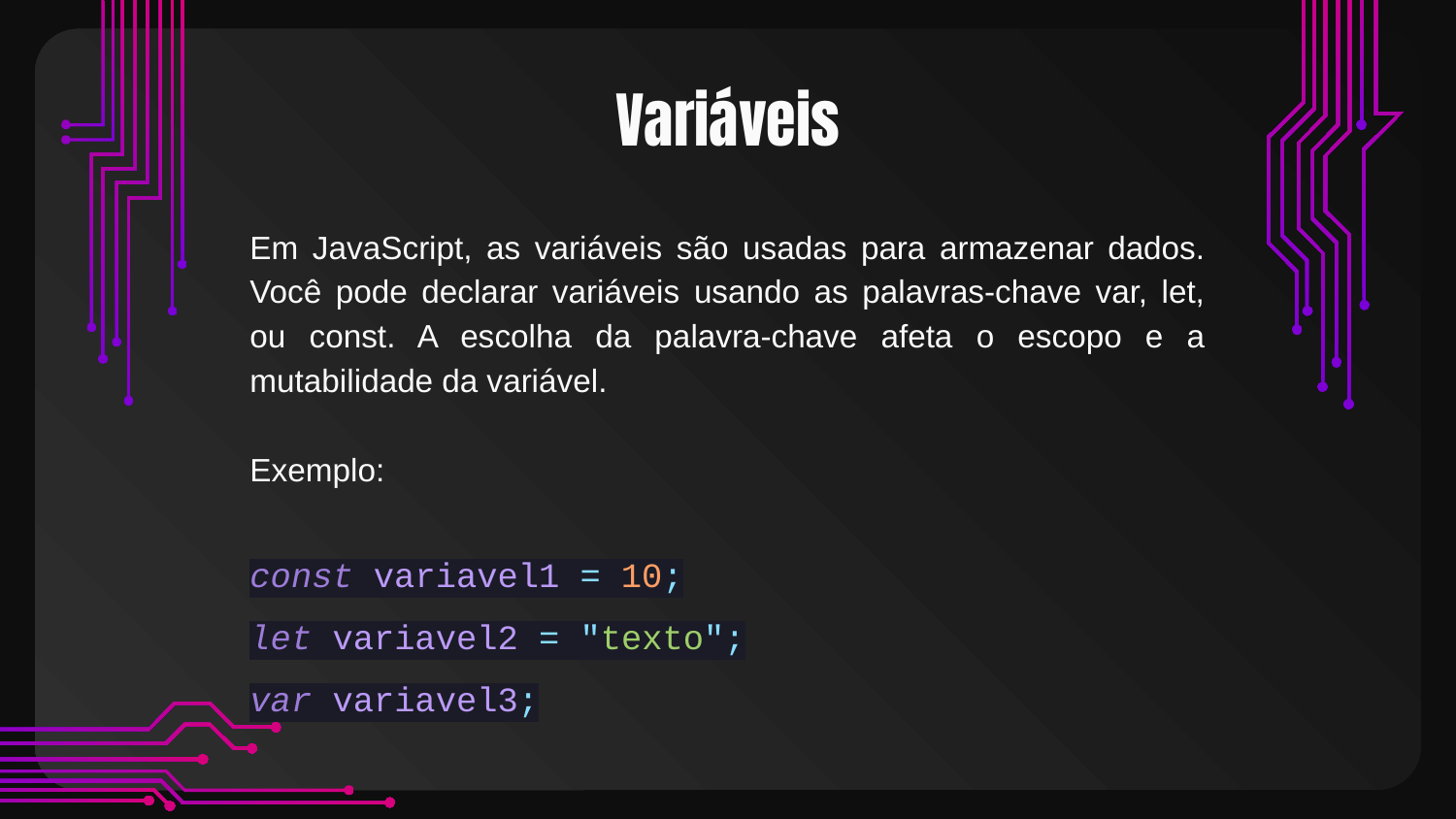

# Variáveis
Em JavaScript, as variáveis são usadas para armazenar dados. Você pode declarar variáveis usando as palavras-chave var, let, ou const. A escolha da palavra-chave afeta o escopo e a mutabilidade da variável.

Exemplo:

const variavel1 = 10;
let variavel2 = "texto";
var variavel3;